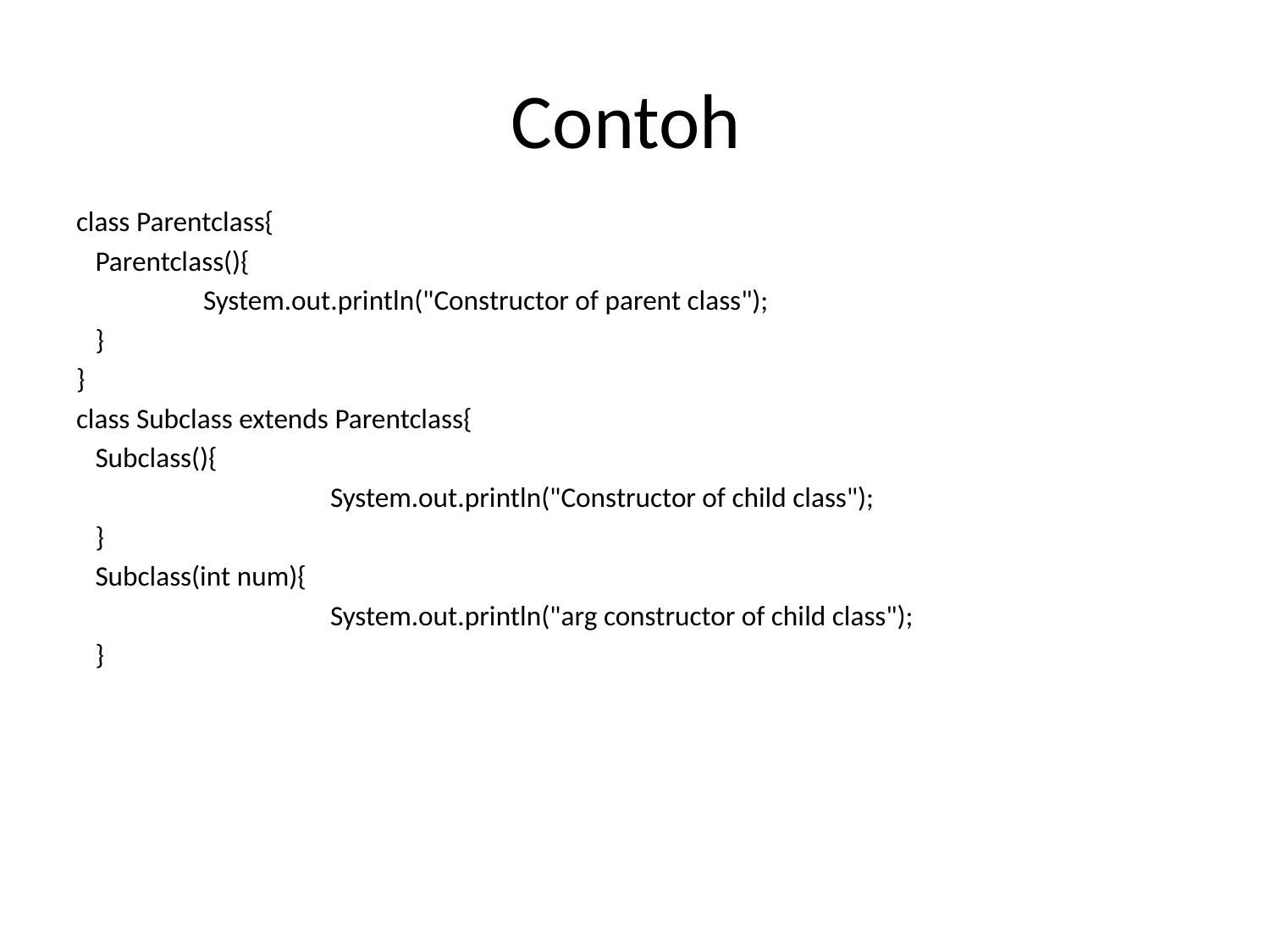

# Contoh
class Parentclass{
   Parentclass(){
	System.out.println("Constructor of parent class");
   }
}
class Subclass extends Parentclass{
   Subclass(){
		System.out.println("Constructor of child class");
   }
   Subclass(int num){
		System.out.println("arg constructor of child class");
   }